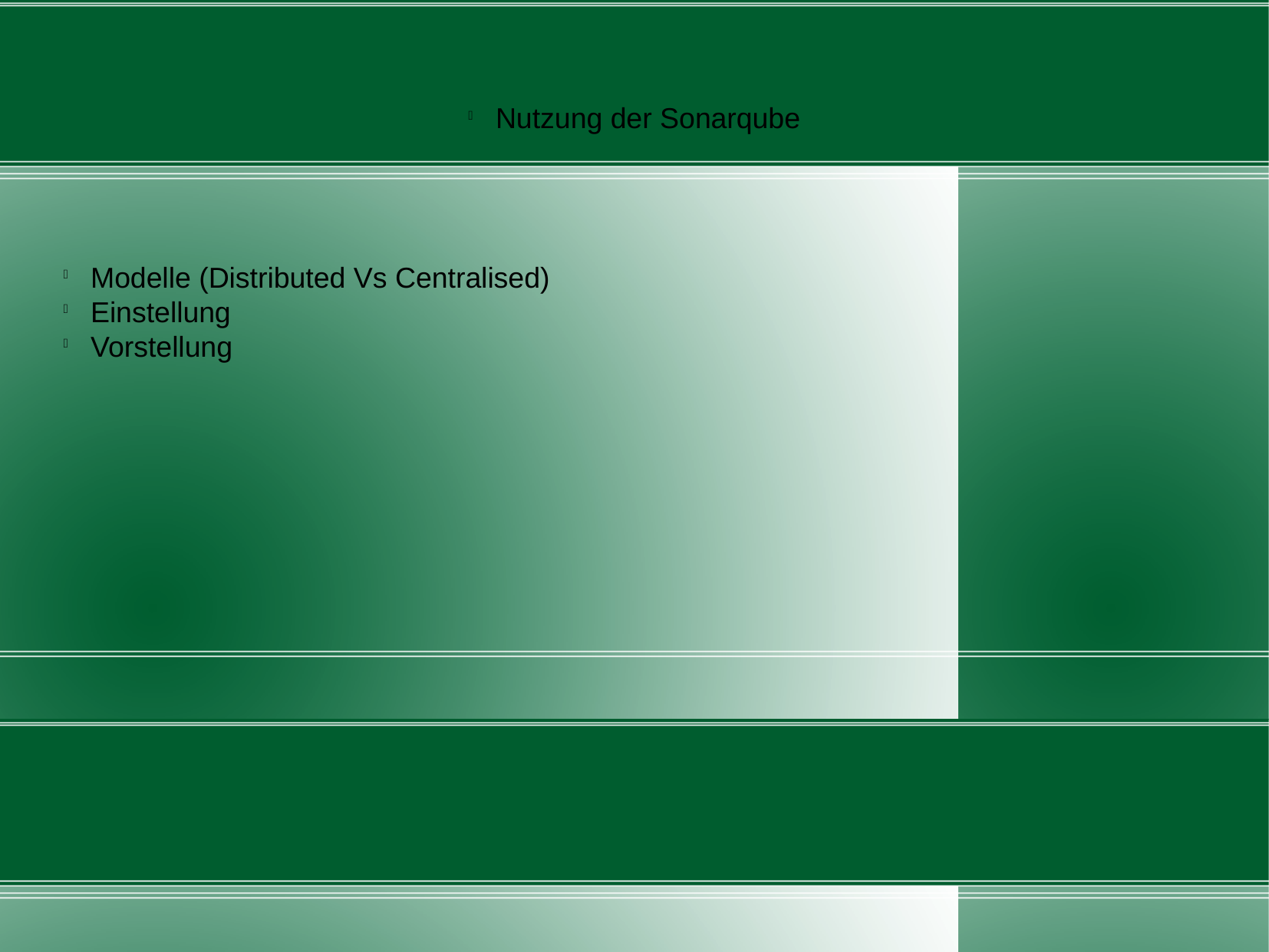

Nutzung der Sonarqube
Modelle (Distributed Vs Centralised)
Einstellung
Vorstellung